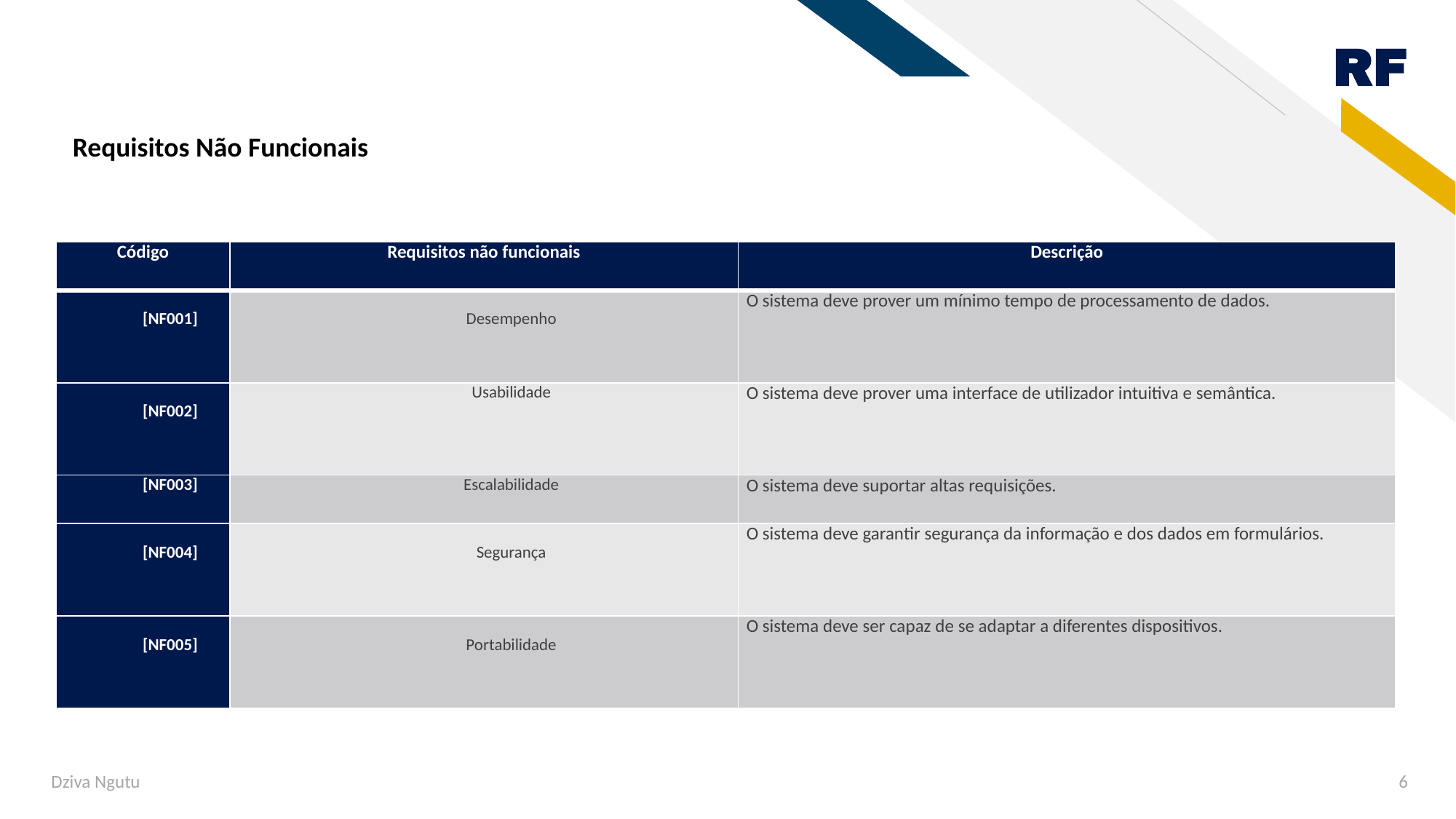

# Requisitos Não Funcionais
| Código | Requisitos não funcionais | Descrição |
| --- | --- | --- |
| [NF001] | Desempenho | O sistema deve prover um mínimo tempo de processamento de dados. |
| [NF002] | Usabilidade | O sistema deve prover uma interface de utilizador intuitiva e semântica. |
| [NF003] | Escalabilidade | O sistema deve suportar altas requisições. |
| [NF004] | Segurança | O sistema deve garantir segurança da informação e dos dados em formulários. |
| [NF005] | Portabilidade | O sistema deve ser capaz de se adaptar a diferentes dispositivos. |
Dziva Ngutu
6